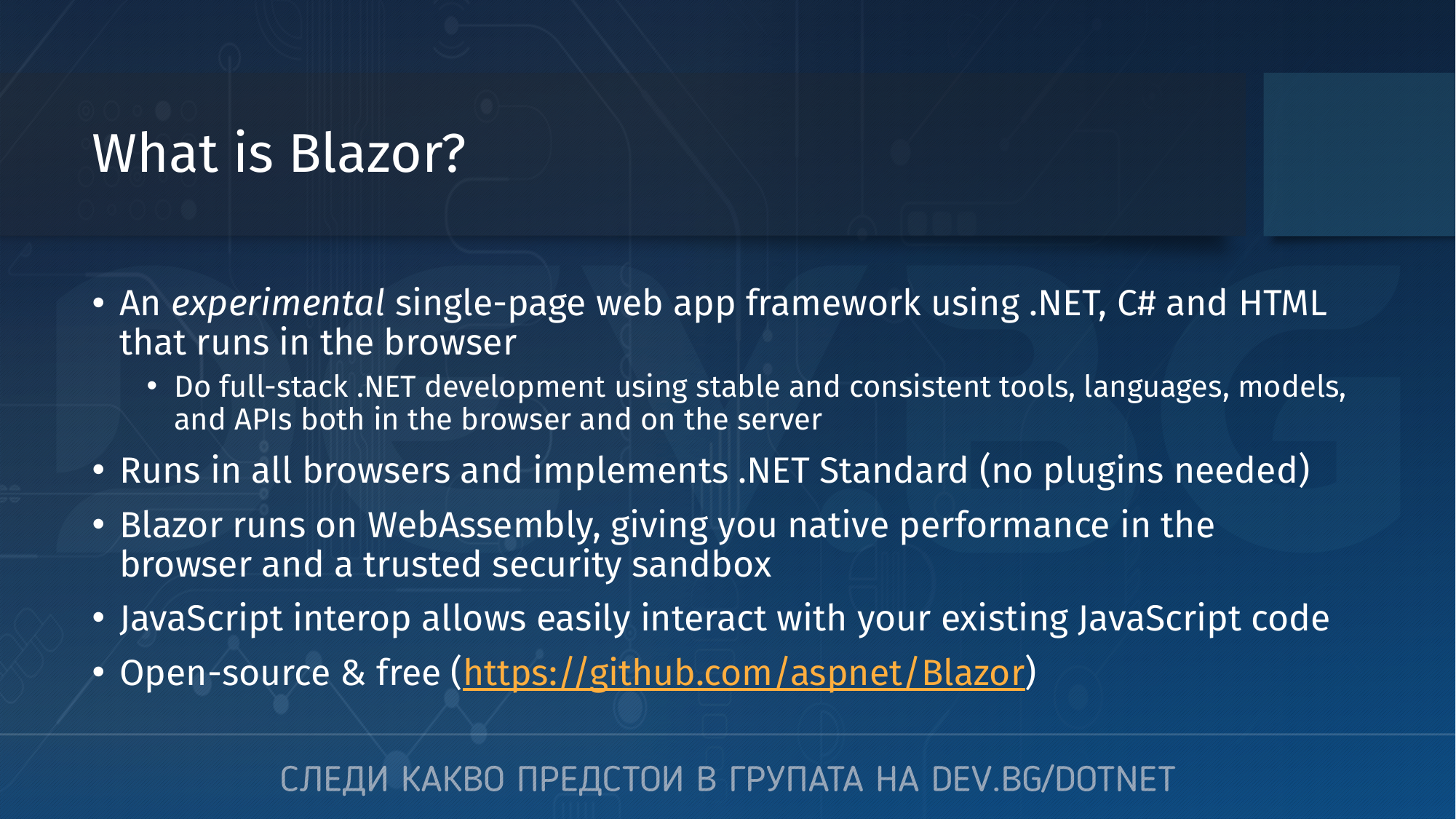

# What is Blazor?
An experimental single-page web app framework using .NET, C# and HTML that runs in the browser
Do full-stack .NET development using stable and consistent tools, languages, models, and APIs both in the browser and on the server
Runs in all browsers and implements .NET Standard (no plugins needed)
Blazor runs on WebAssembly, giving you native performance in the browser and a trusted security sandbox
JavaScript interop allows easily interact with your existing JavaScript code
Open-source & free (https://github.com/aspnet/Blazor)